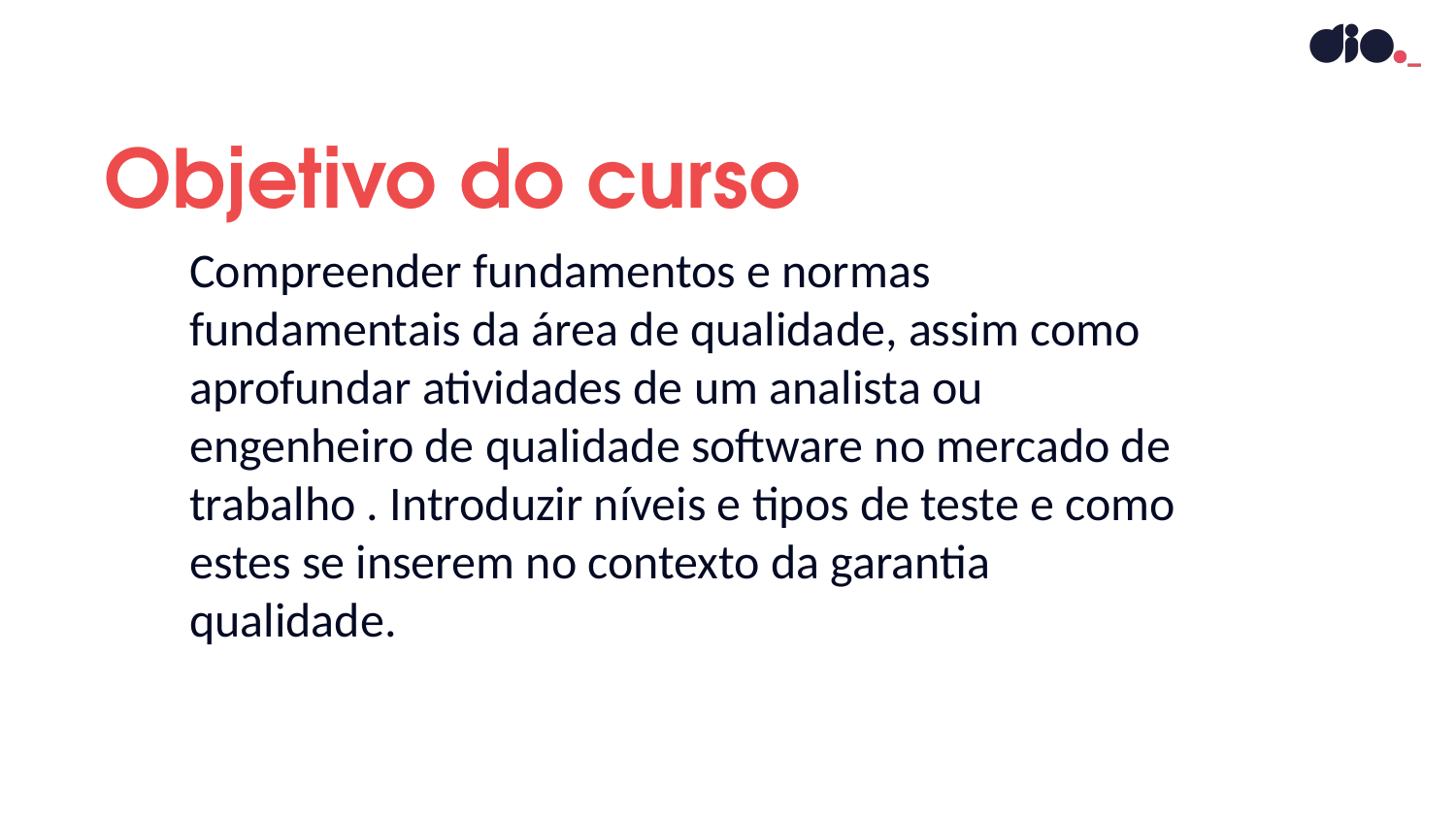

Objetivo do curso
Compreender fundamentos e normas fundamentais da área de qualidade, assim como aprofundar atividades de um analista ou engenheiro de qualidade software no mercado de trabalho . Introduzir níveis e tipos de teste e como estes se inserem no contexto da garantia qualidade.